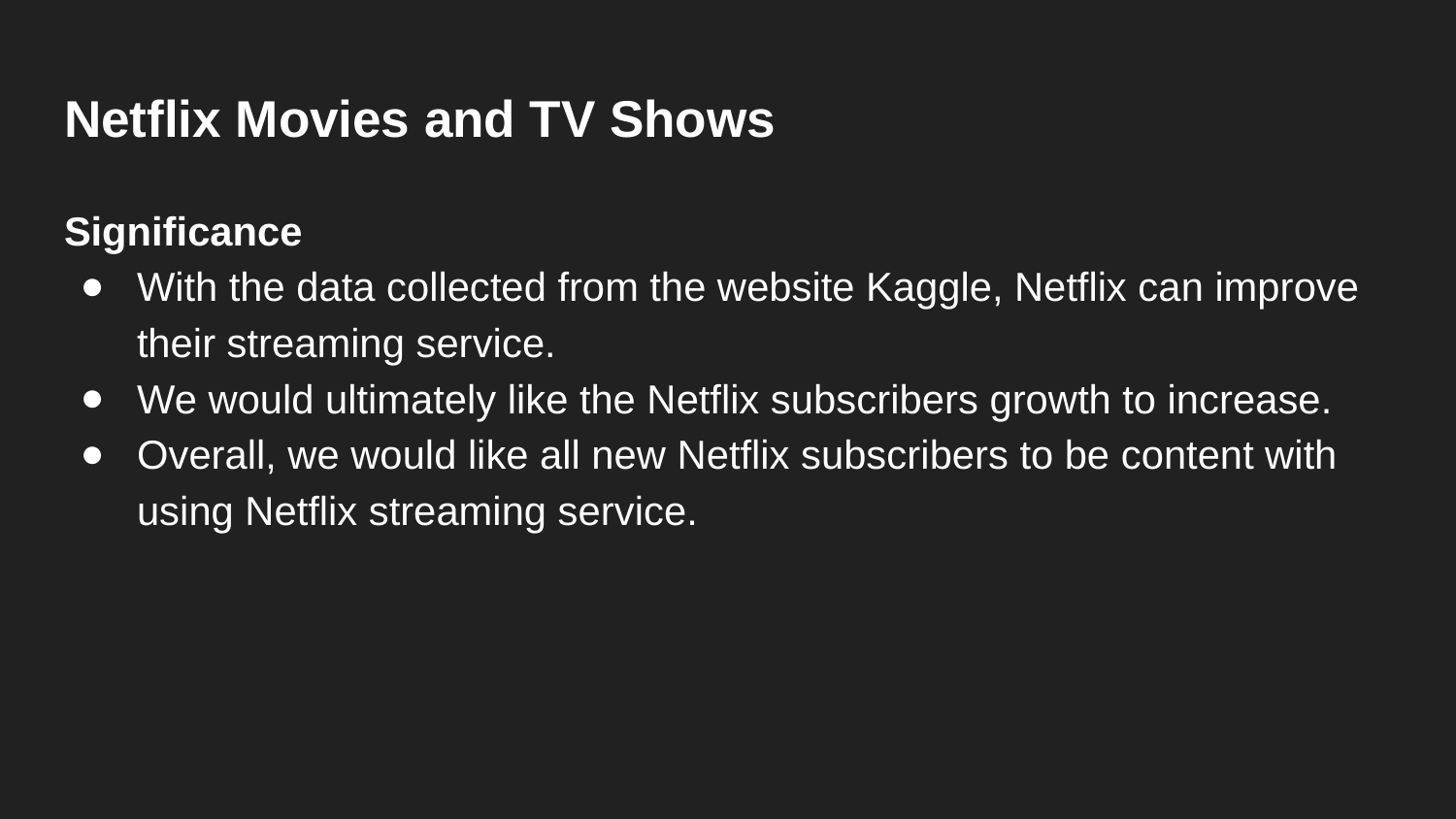

# Netflix Movies and TV Shows

Significance
With the data collected from the website Kaggle, Netflix can improve their streaming service.
We would ultimately like the Netflix subscribers growth to increase.
Overall, we would like all new Netflix subscribers to be content with using Netflix streaming service.